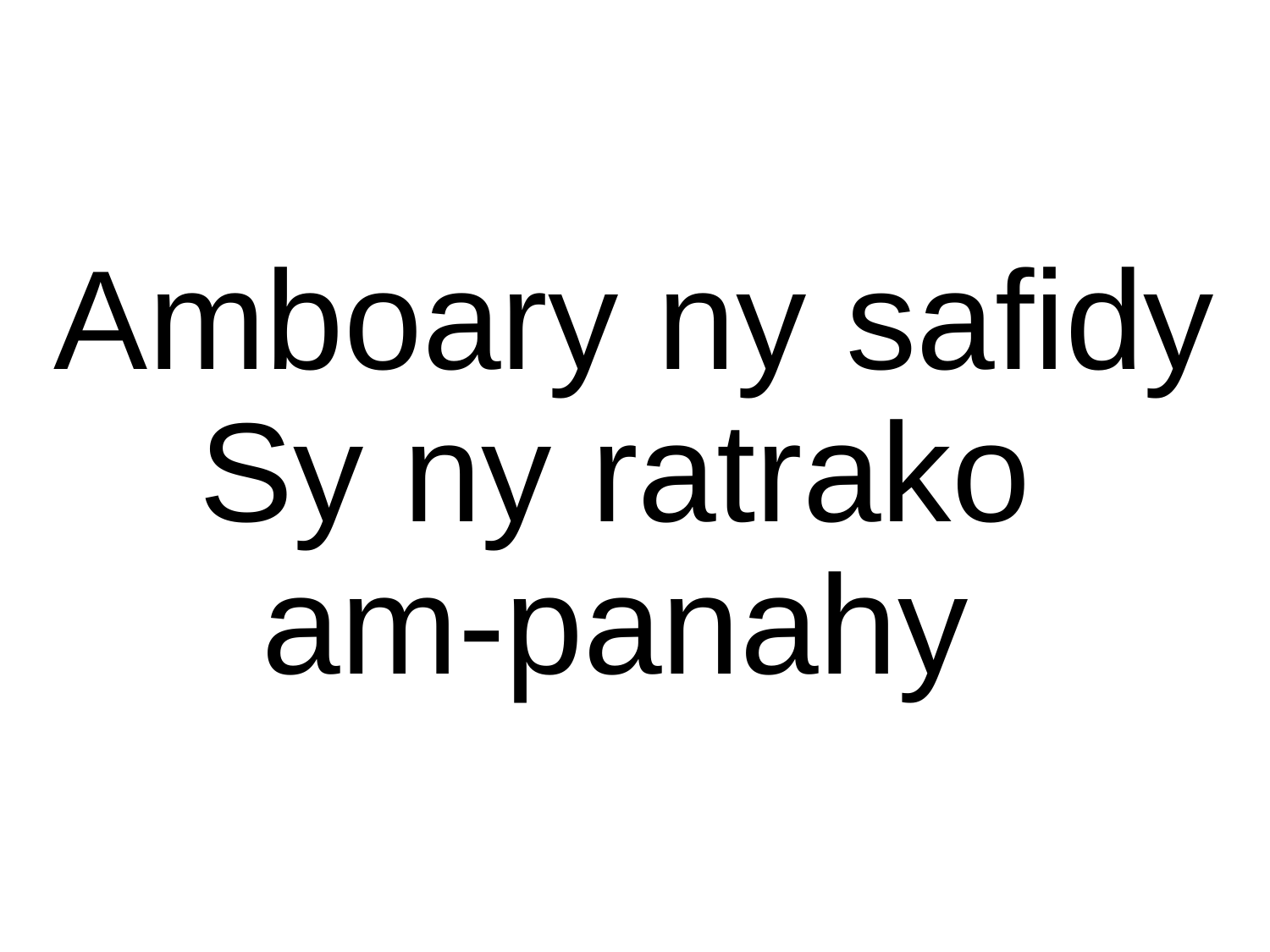

Amboary ny safidy
Sy ny ratrako
am-panahy